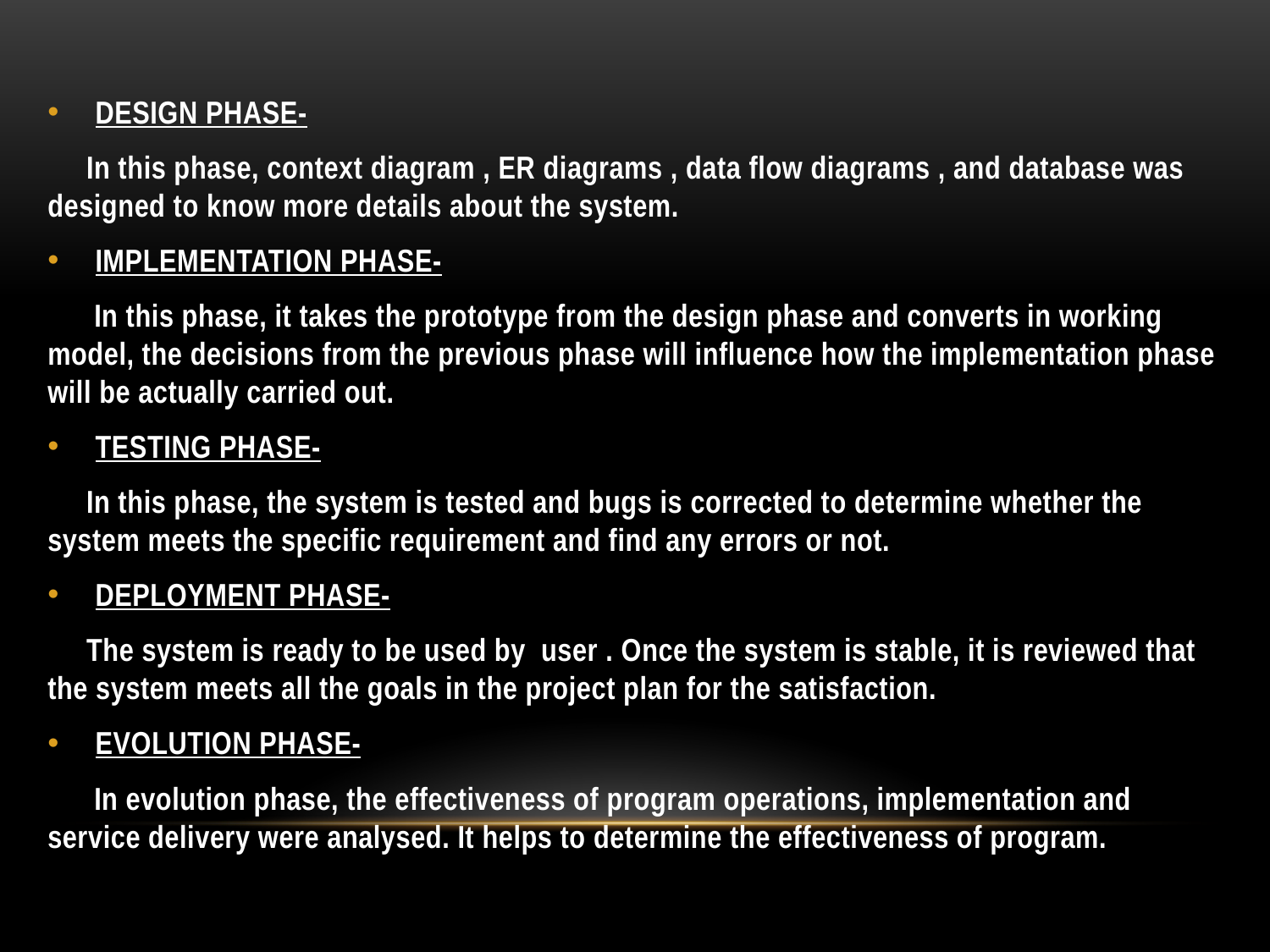

DESIGN PHASE-
     In this phase, context diagram , ER diagrams , data flow diagrams , and database was designed to know more details about the system.
IMPLEMENTATION PHASE-
      In this phase, it takes the prototype from the design phase and converts in working model, the decisions from the previous phase will influence how the implementation phase will be actually carried out.
TESTING PHASE-
     In this phase, the system is tested and bugs is corrected to determine whether the system meets the specific requirement and find any errors or not.
DEPLOYMENT PHASE-
     The system is ready to be used by  user . Once the system is stable, it is reviewed that the system meets all the goals in the project plan for the satisfaction.
EVOLUTION PHASE-
      In evolution phase, the effectiveness of program operations, implementation and service delivery were analysed. It helps to determine the effectiveness of program.